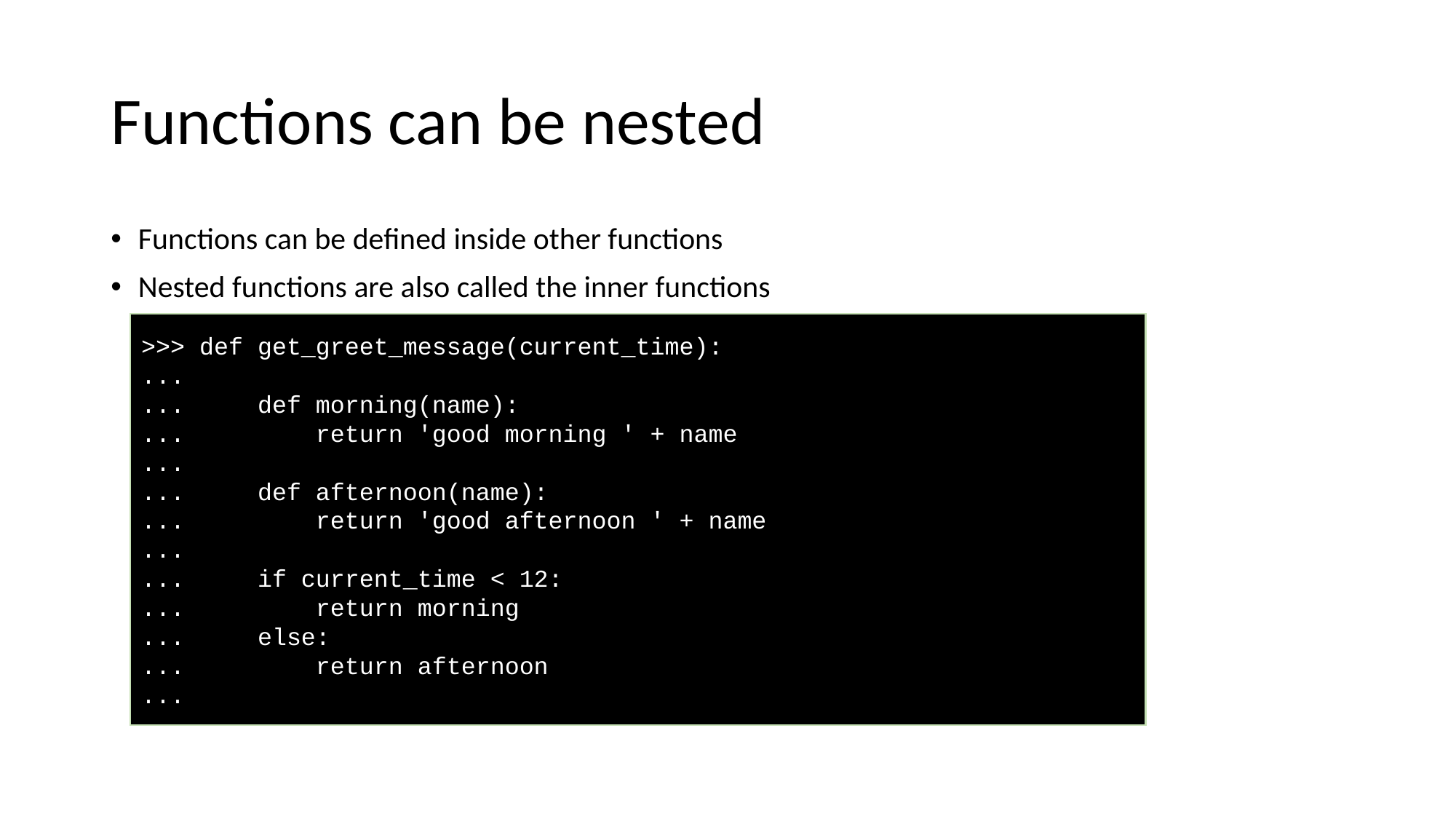

# Functions can be nested
Functions can be defined inside other functions
Nested functions are also called the inner functions

>>> def get_greet_message(current_time):
...
...     def morning(name):
...         return 'good morning ' + name
...
...     def afternoon(name):
...         return 'good afternoon ' + name
...
...     if current_time < 12:
...         return morning
...     else:
...         return afternoon
...